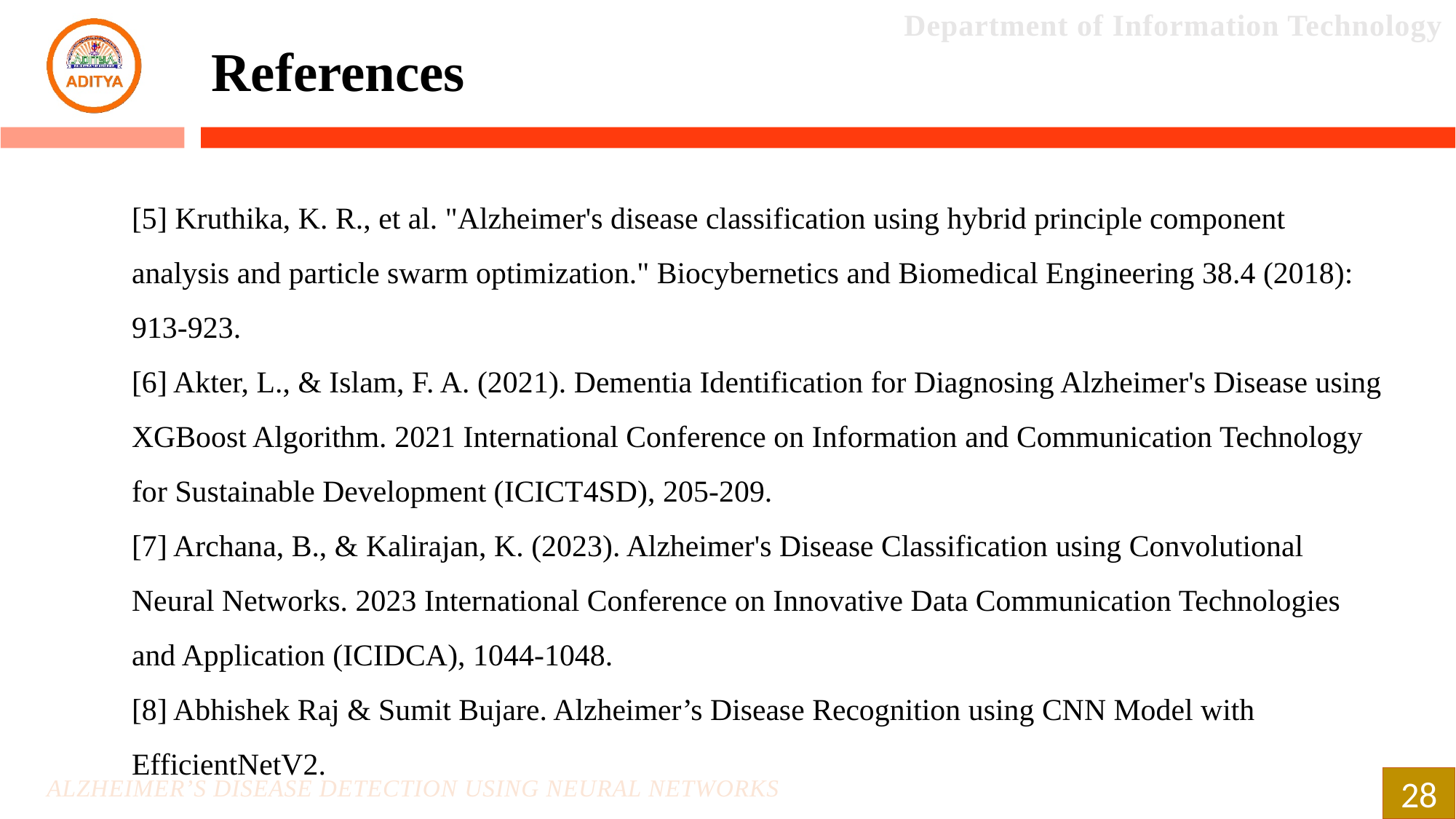

References

[5] Kruthika, K. R., et al. "Alzheimer's disease classification using hybrid principle component analysis and particle swarm optimization." Biocybernetics and Biomedical Engineering 38.4 (2018): 913-923.
[6] Akter, L., & Islam, F. A. (2021). Dementia Identification for Diagnosing Alzheimer's Disease using XGBoost Algorithm. 2021 International Conference on Information and Communication Technology for Sustainable Development (ICICT4SD), 205-209.
[7] Archana, B., & Kalirajan, K. (2023). Alzheimer's Disease Classification using Convolutional Neural Networks. 2023 International Conference on Innovative Data Communication Technologies and Application (ICIDCA), 1044-1048.
[8] Abhishek Raj & Sumit Bujare. Alzheimer’s Disease Recognition using CNN Model with EfficientNetV2.
28